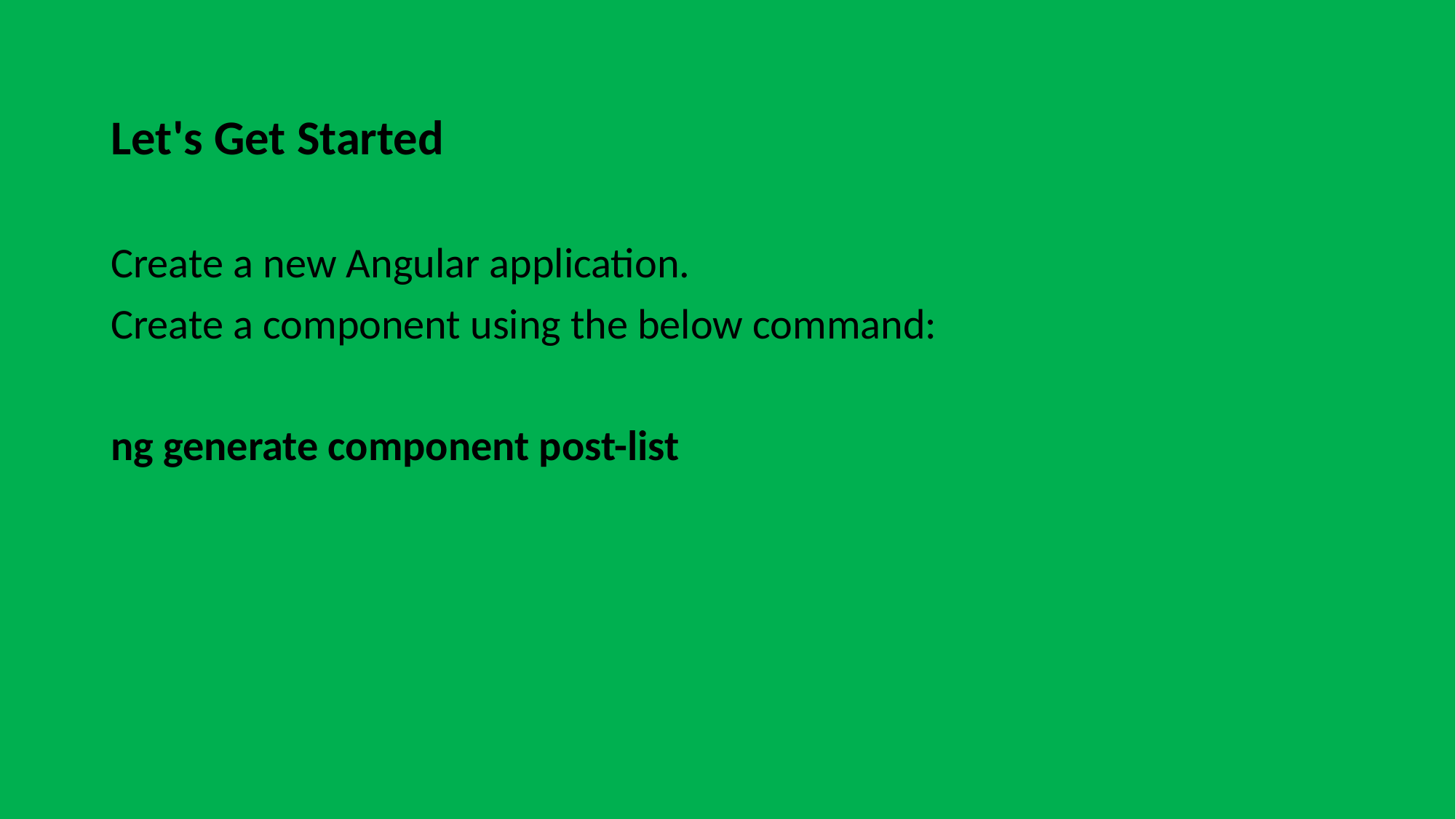

Let's Get Started

Create a new Angular application.
Create a component using the below command:

ng generate component post-list